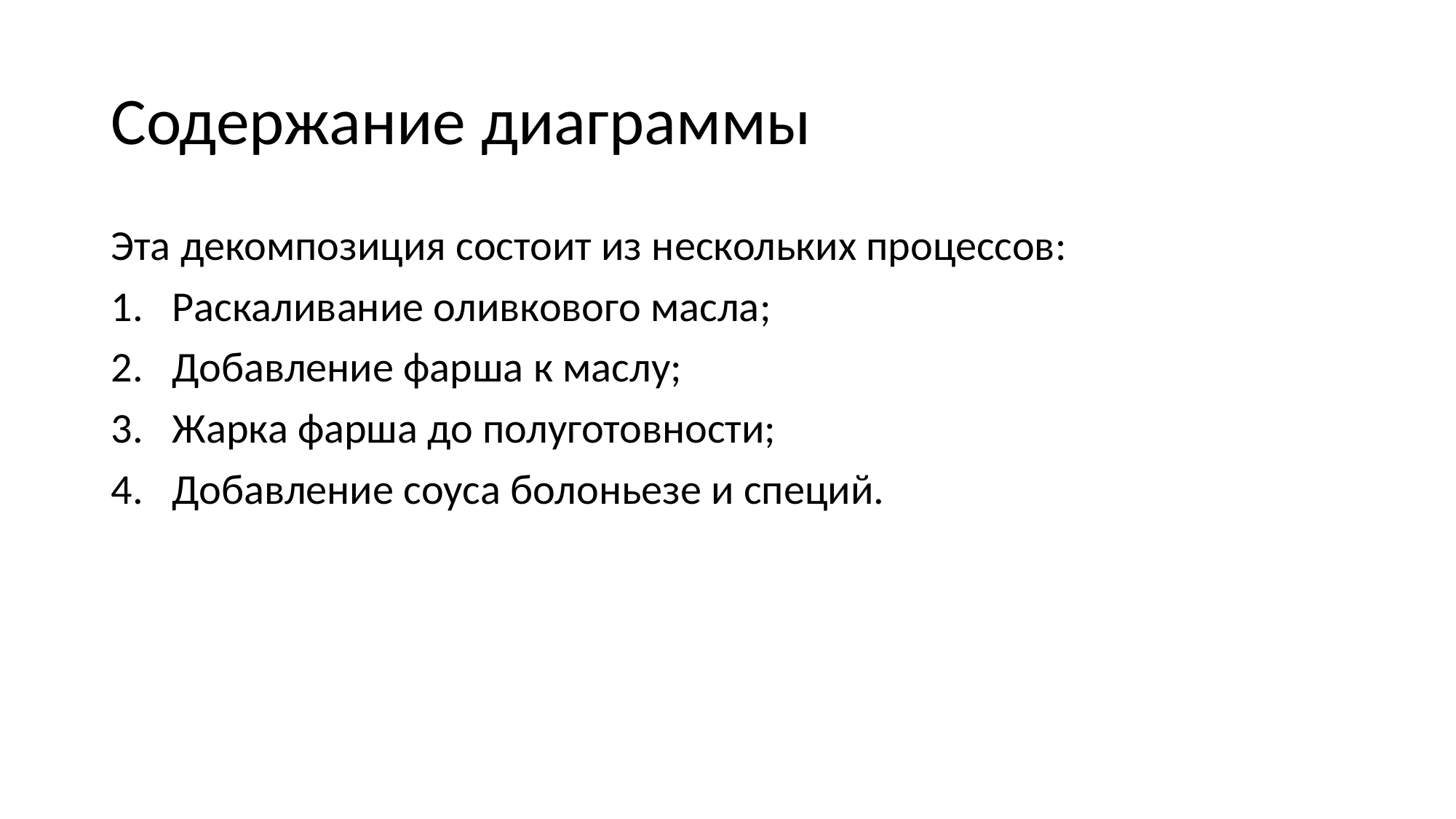

# Содержание диаграммы
Эта декомпозиция состоит из нескольких процессов:
Раскаливание оливкового масла;
Добавление фарша к маслу;
Жарка фарша до полуготовности;
Добавление соуса болоньезе и специй.